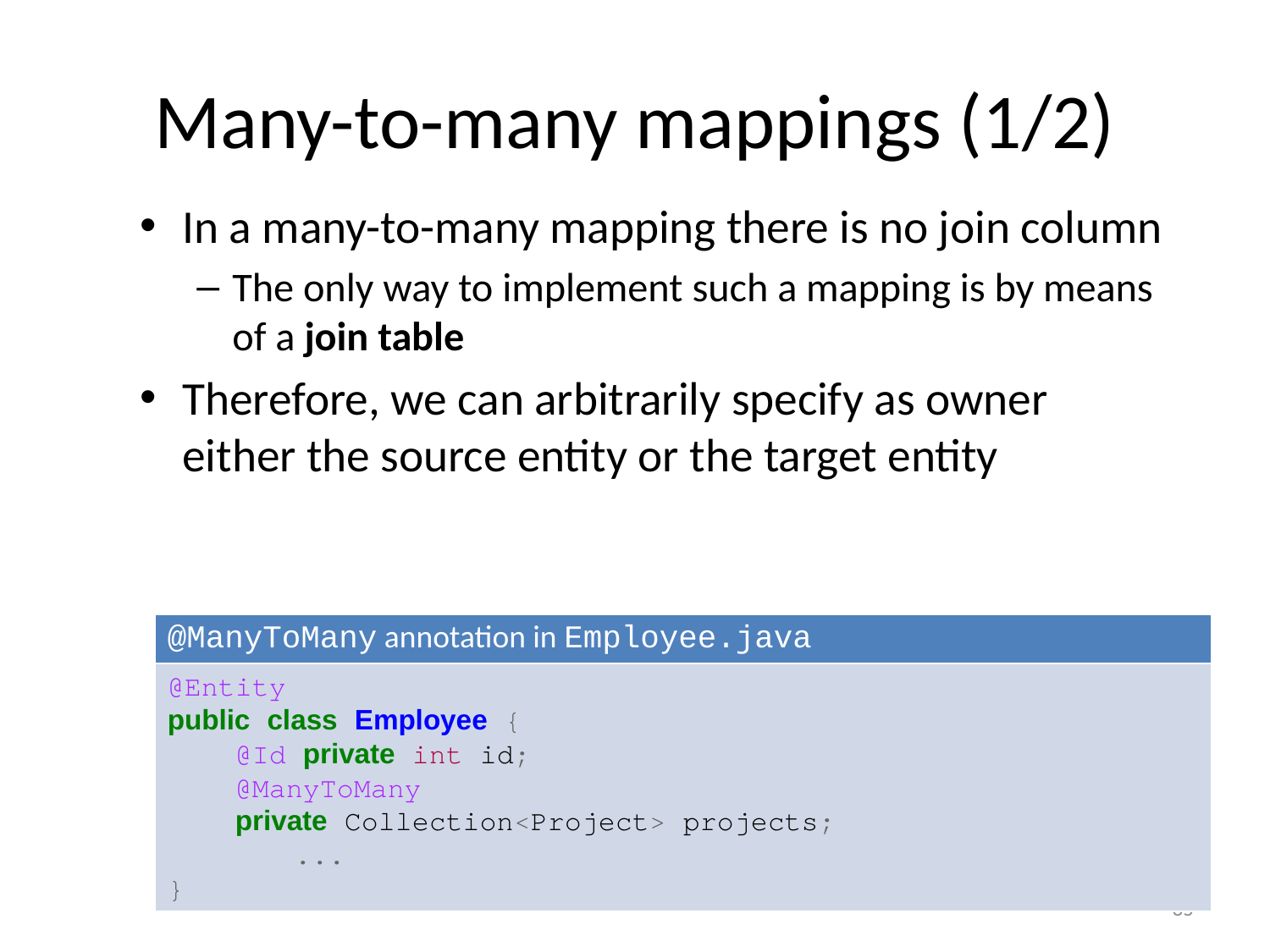

# Many-to-many mappings (1/2)
In a many-to-many mapping there is no join column
The only way to implement such a mapping is by means of a join table
Therefore, we can arbitrarily specify as owner either the source entity or the target entity
| @ManyToMany annotation in Employee.java |
| --- |
| @Entity public class Employee { @Id private int id; @ManyToMany private Collection<Project> projects; ... } |
35